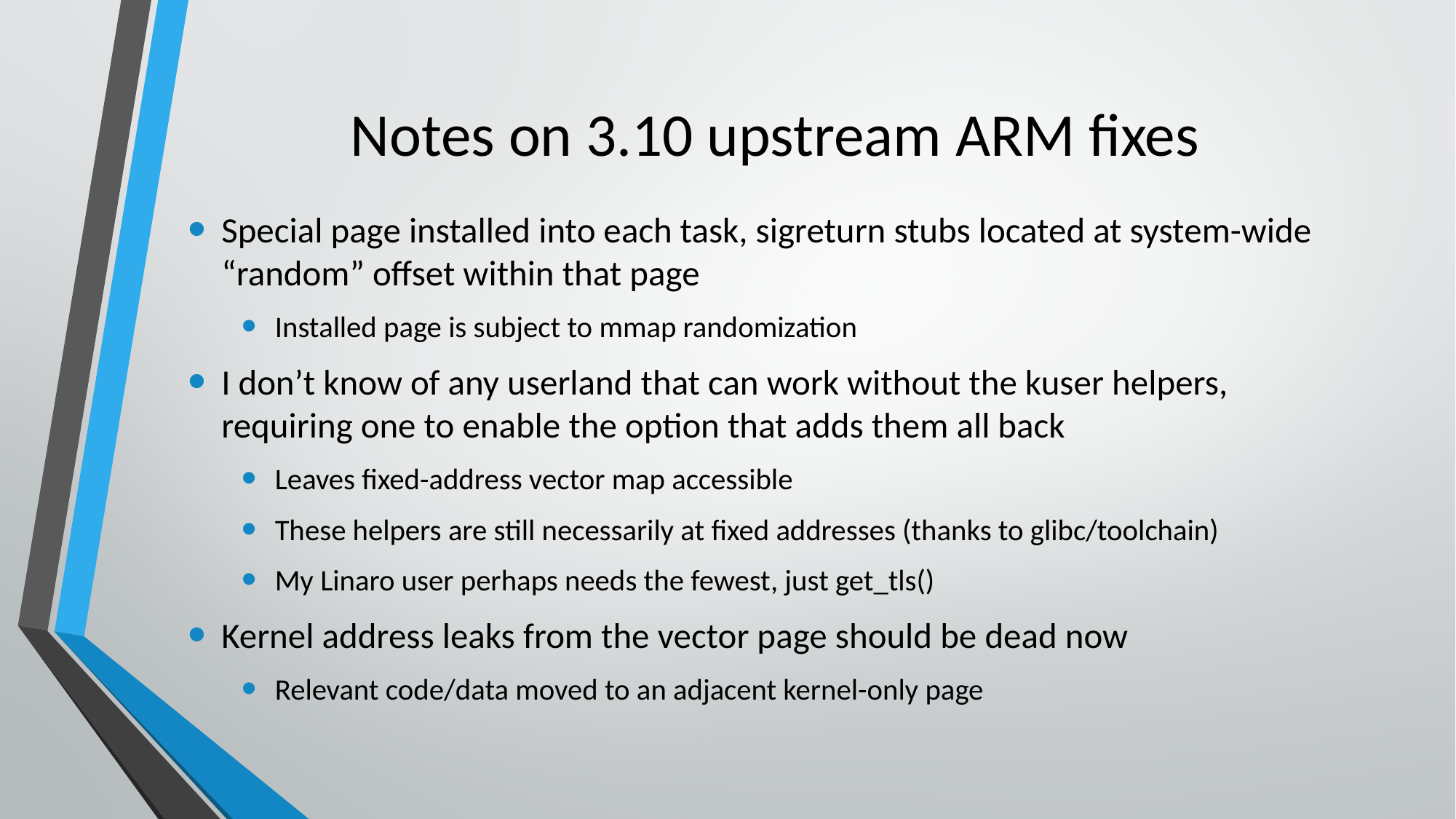

# Notes on 3.10 upstream ARM fixes
Special page installed into each task, sigreturn stubs located at system-wide “random” offset within that page
Installed page is subject to mmap randomization
I don’t know of any userland that can work without the kuser helpers, requiring one to enable the option that adds them all back
Leaves fixed-address vector map accessible
These helpers are still necessarily at fixed addresses (thanks to glibc/toolchain)
My Linaro user perhaps needs the fewest, just get_tls()
Kernel address leaks from the vector page should be dead now
Relevant code/data moved to an adjacent kernel-only page